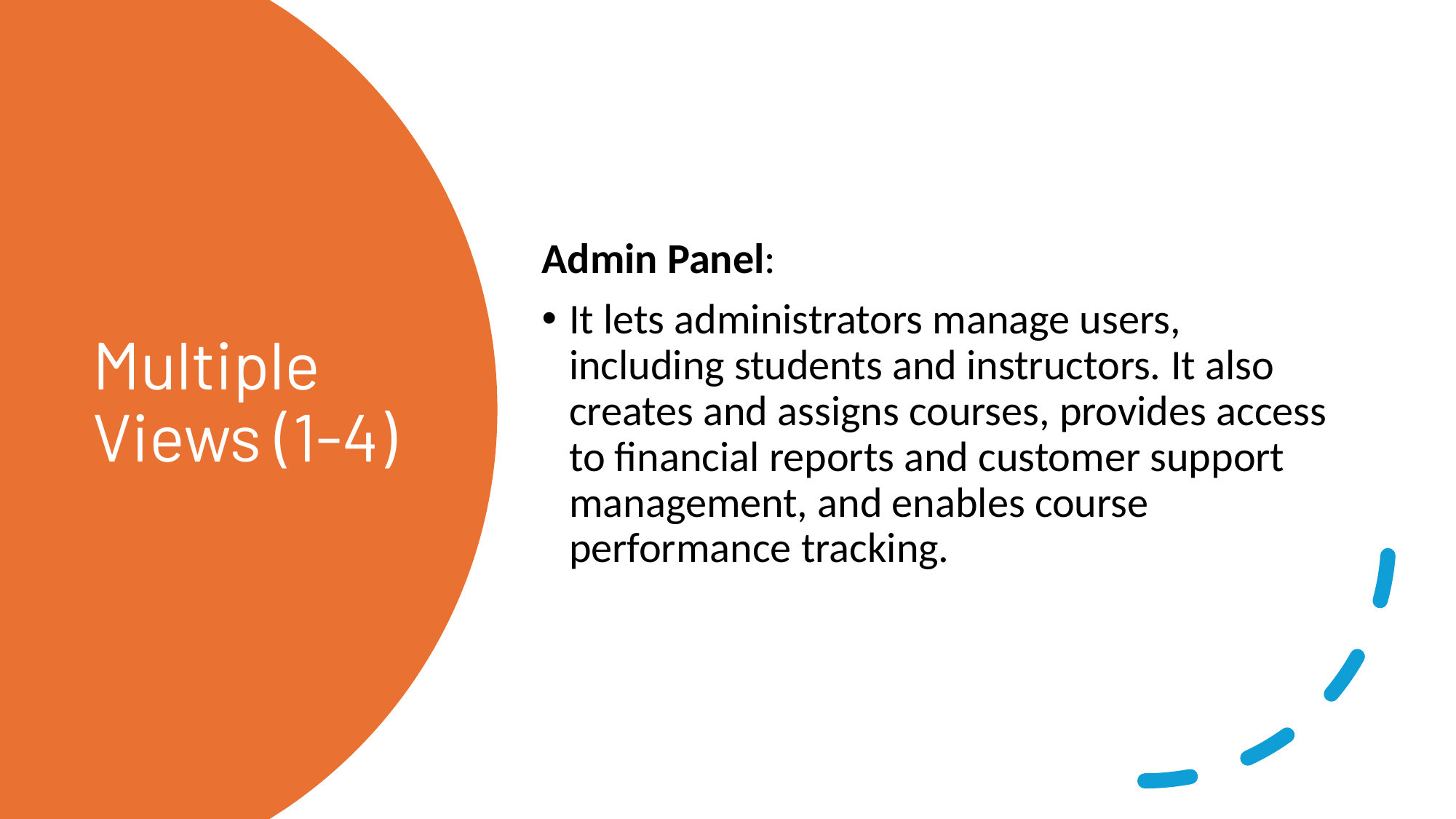

Admin Panel:
It lets administrators manage users, including students and instructors. It also creates and assigns courses, provides access to financial reports and customer support management, and enables course performance tracking.
# Multiple Views (1-4)